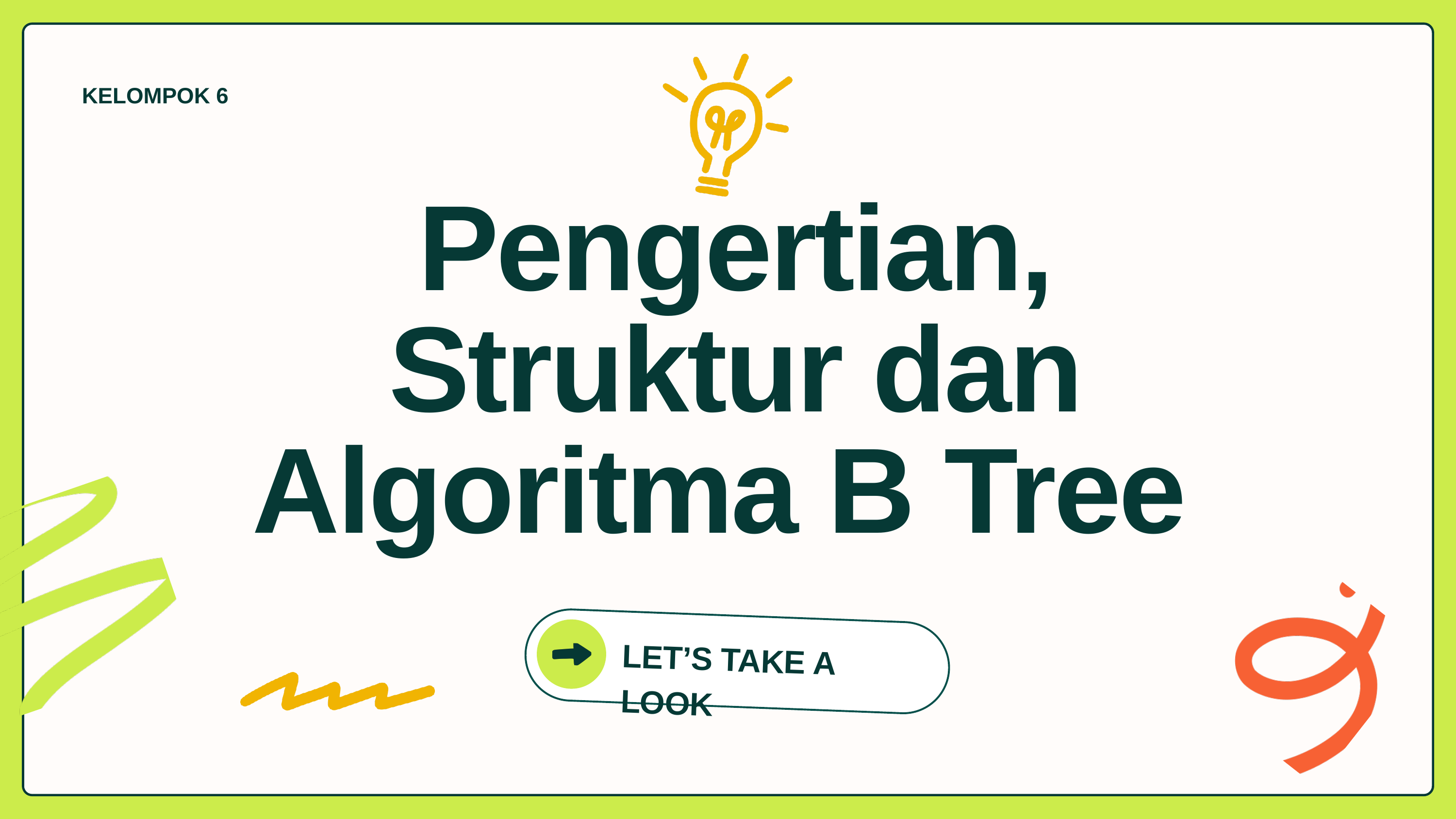

KELOMPOK 6
Pengertian, Struktur dan Algoritma B Tree

LET’S TAKE A LOOK